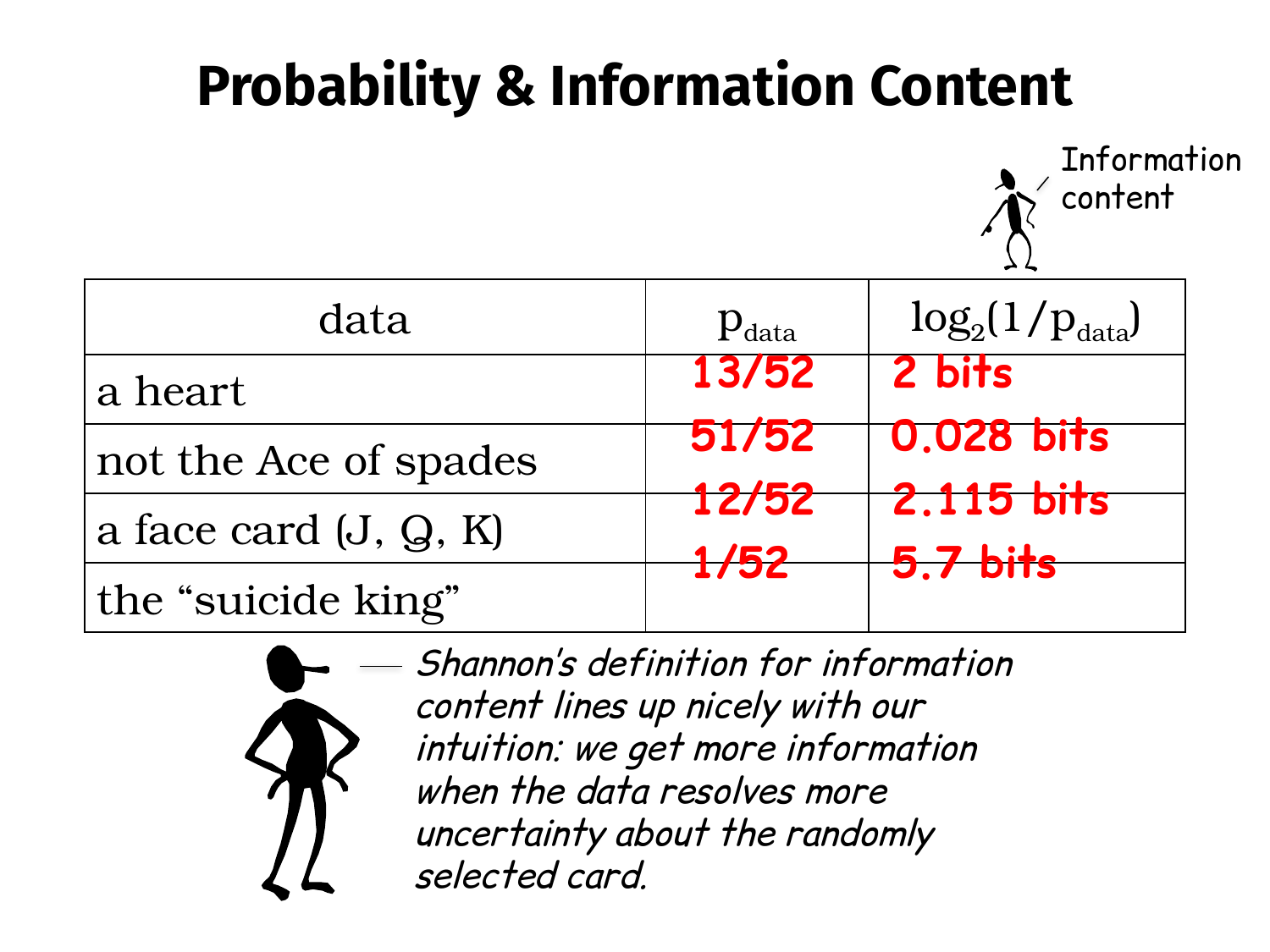

# Probability & Information Content
Information
content

| data | pdata | log2(1/pdata) |
| --- | --- | --- |
| a heart |  |  |
| not the Ace of spades |  |  |
| a face card (J, Q, K) |  |  |
| the “suicide king” |  |  |
13/52
2 bits
51/52
0.028 bits
12/52
2.115 bits
1/52
5.7 bits
Shannon’s definition for information content lines up nicely with our intuition: we get more information when the data resolves more uncertainty about the randomly selected card.